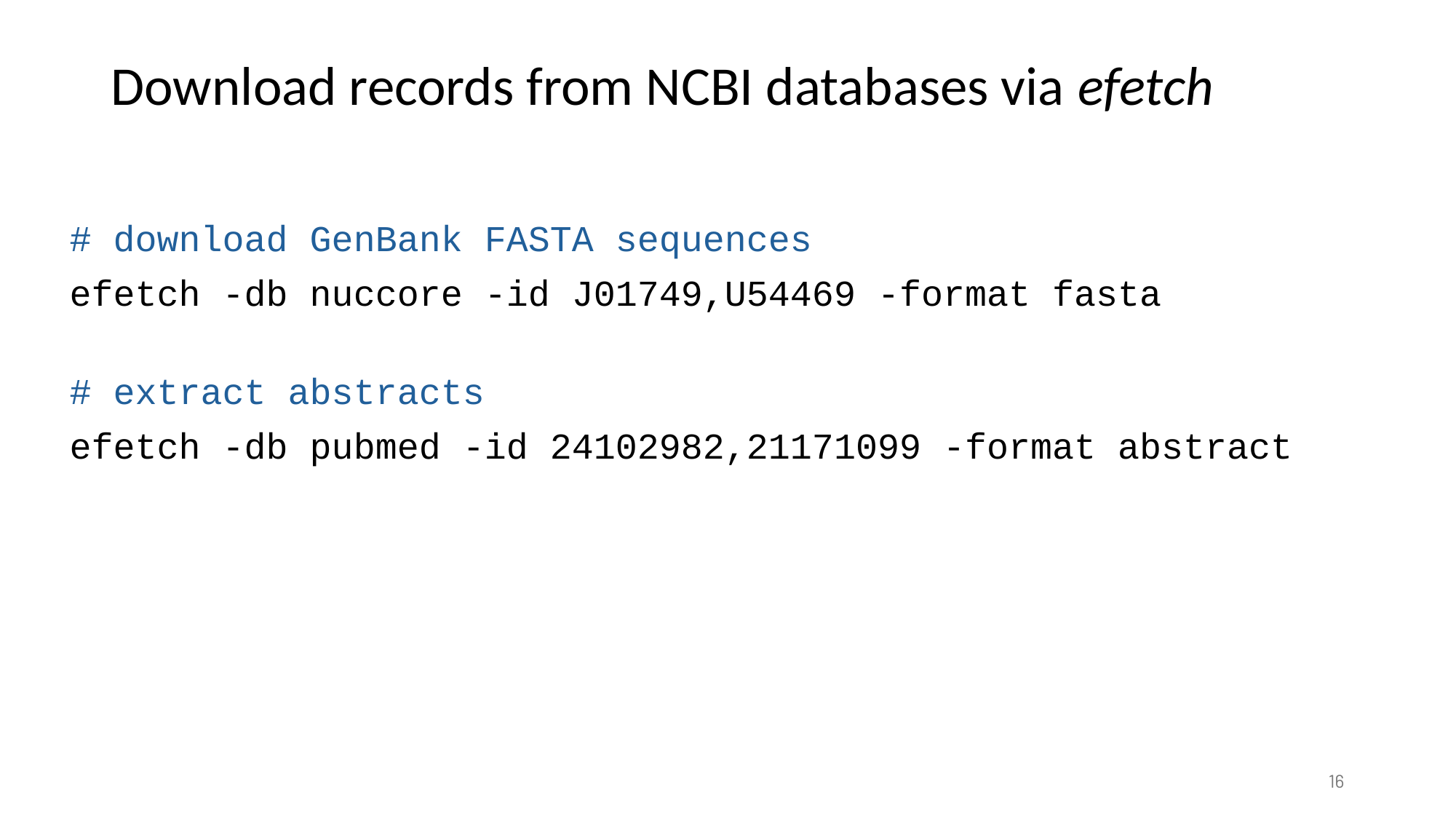

# Download records from NCBI databases via efetch
# download GenBank FASTA sequences
efetch -db nuccore -id J01749,U54469 -format fasta

# extract abstracts
efetch -db pubmed -id 24102982,21171099 -format abstract
16